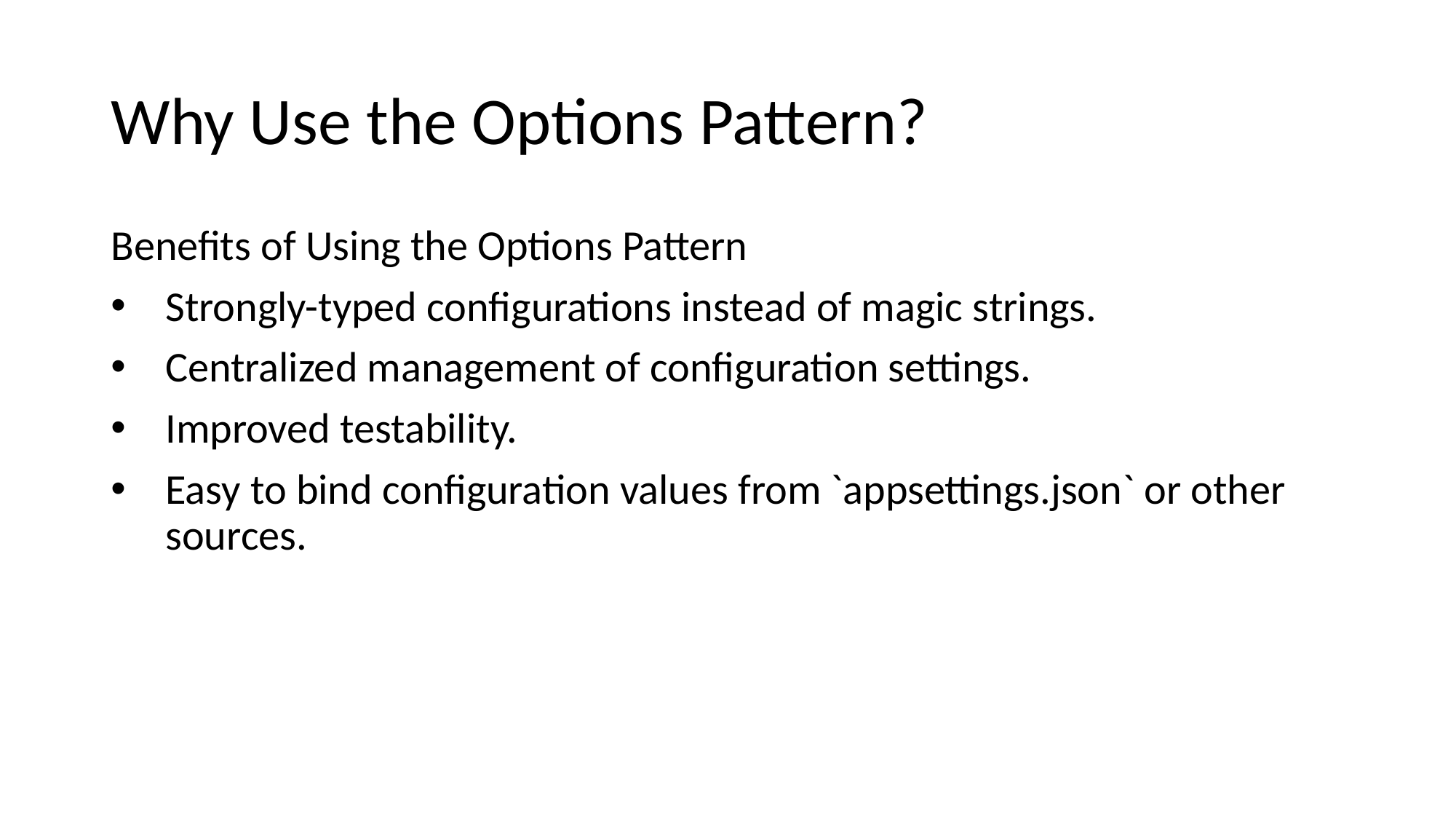

# Why Use the Options Pattern?
Benefits of Using the Options Pattern
Strongly-typed configurations instead of magic strings.
Centralized management of configuration settings.
Improved testability.
Easy to bind configuration values from `appsettings.json` or other sources.